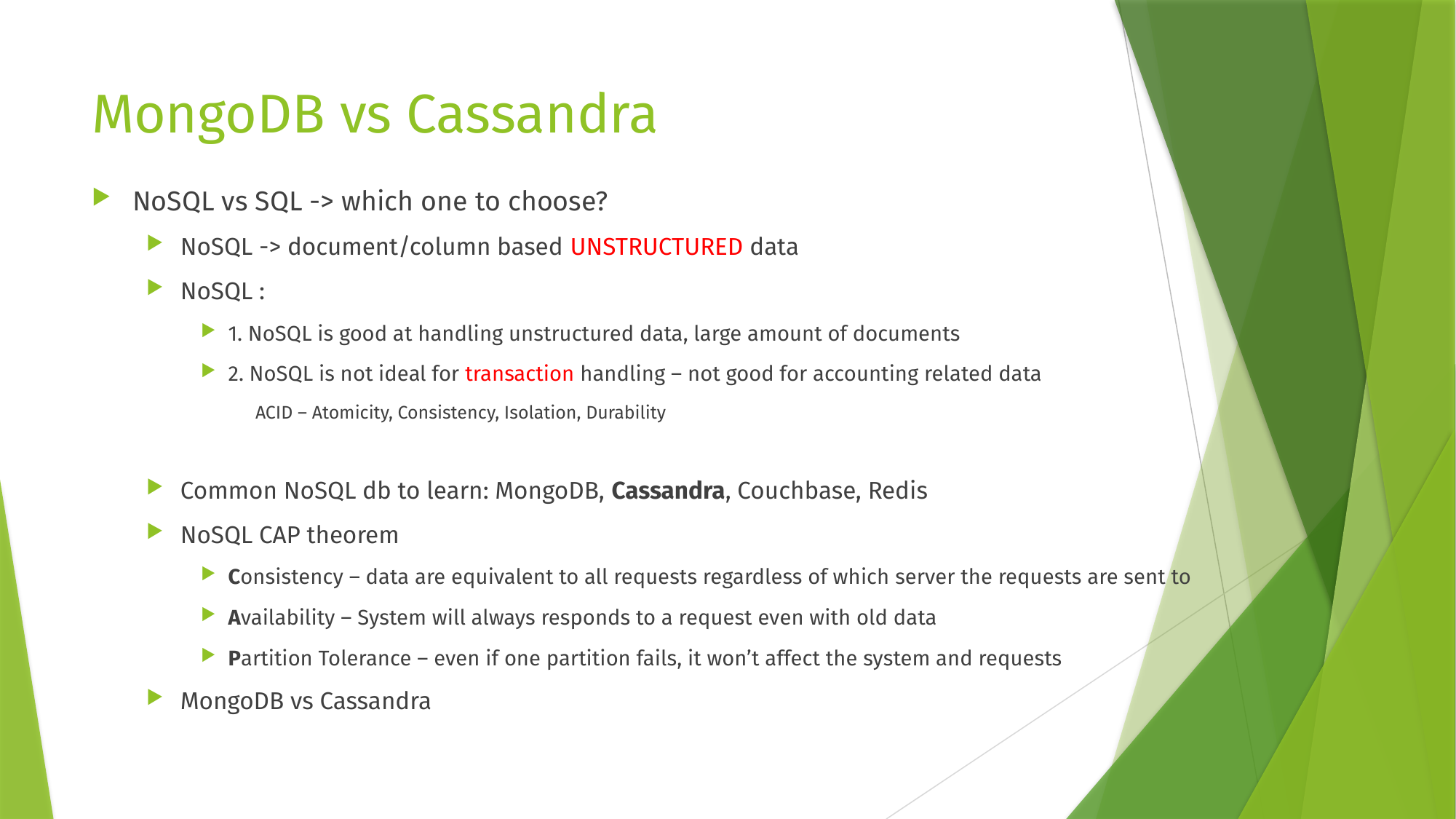

# MongoDB vs Cassandra
NoSQL vs SQL -> which one to choose?
NoSQL -> document/column based UNSTRUCTURED data
NoSQL :
1. NoSQL is good at handling unstructured data, large amount of documents
2. NoSQL is not ideal for transaction handling – not good for accounting related data
ACID – Atomicity, Consistency, Isolation, Durability

Common NoSQL db to learn: MongoDB, Cassandra, Couchbase, Redis
NoSQL CAP theorem
Consistency – data are equivalent to all requests regardless of which server the requests are sent to
Availability – System will always responds to a request even with old data
Partition Tolerance – even if one partition fails, it won’t affect the system and requests
MongoDB vs Cassandra